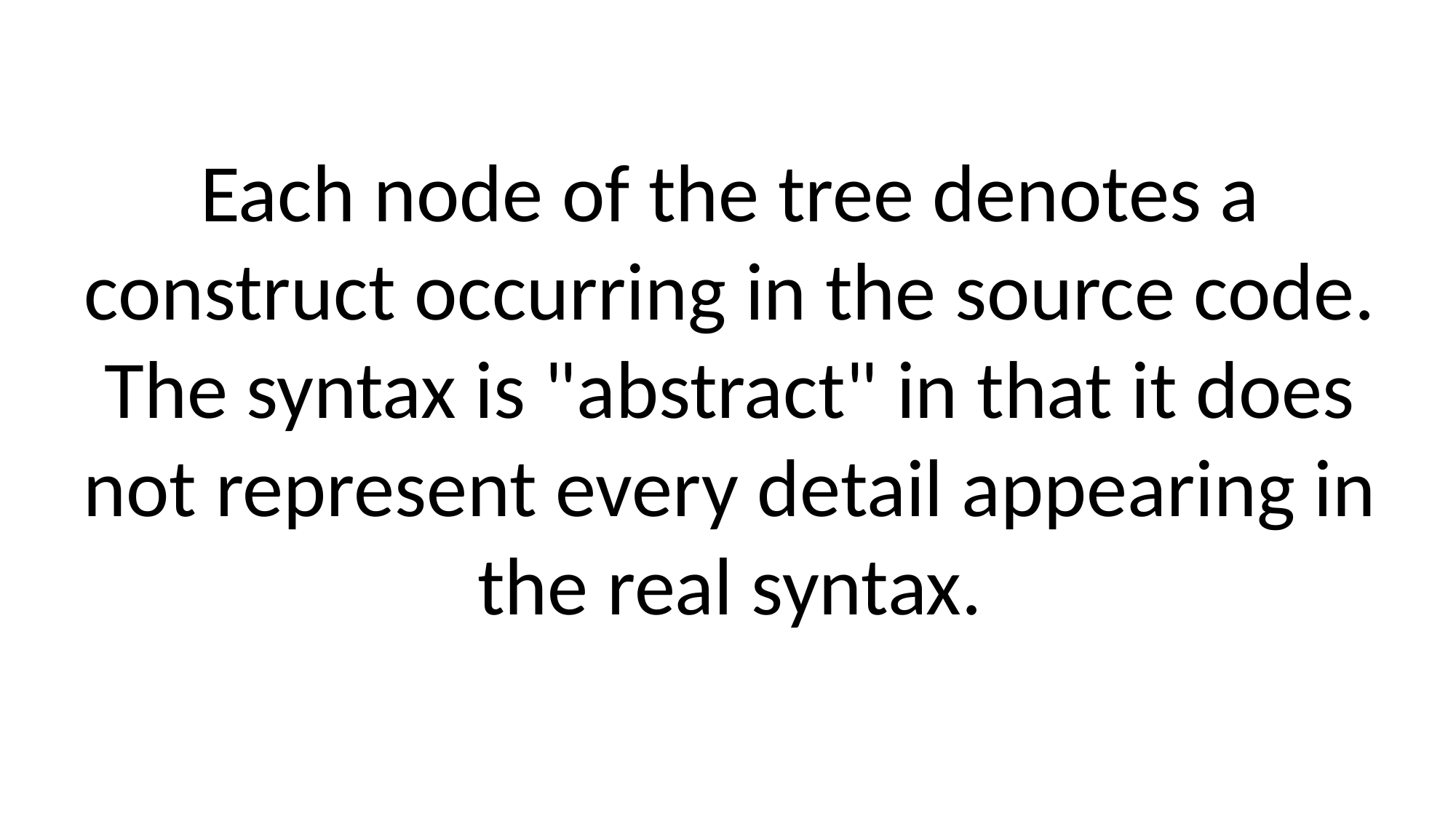

Each node of the tree denotes a construct occurring in the source code. The syntax is "abstract" in that it does not represent every detail appearing in the real syntax.